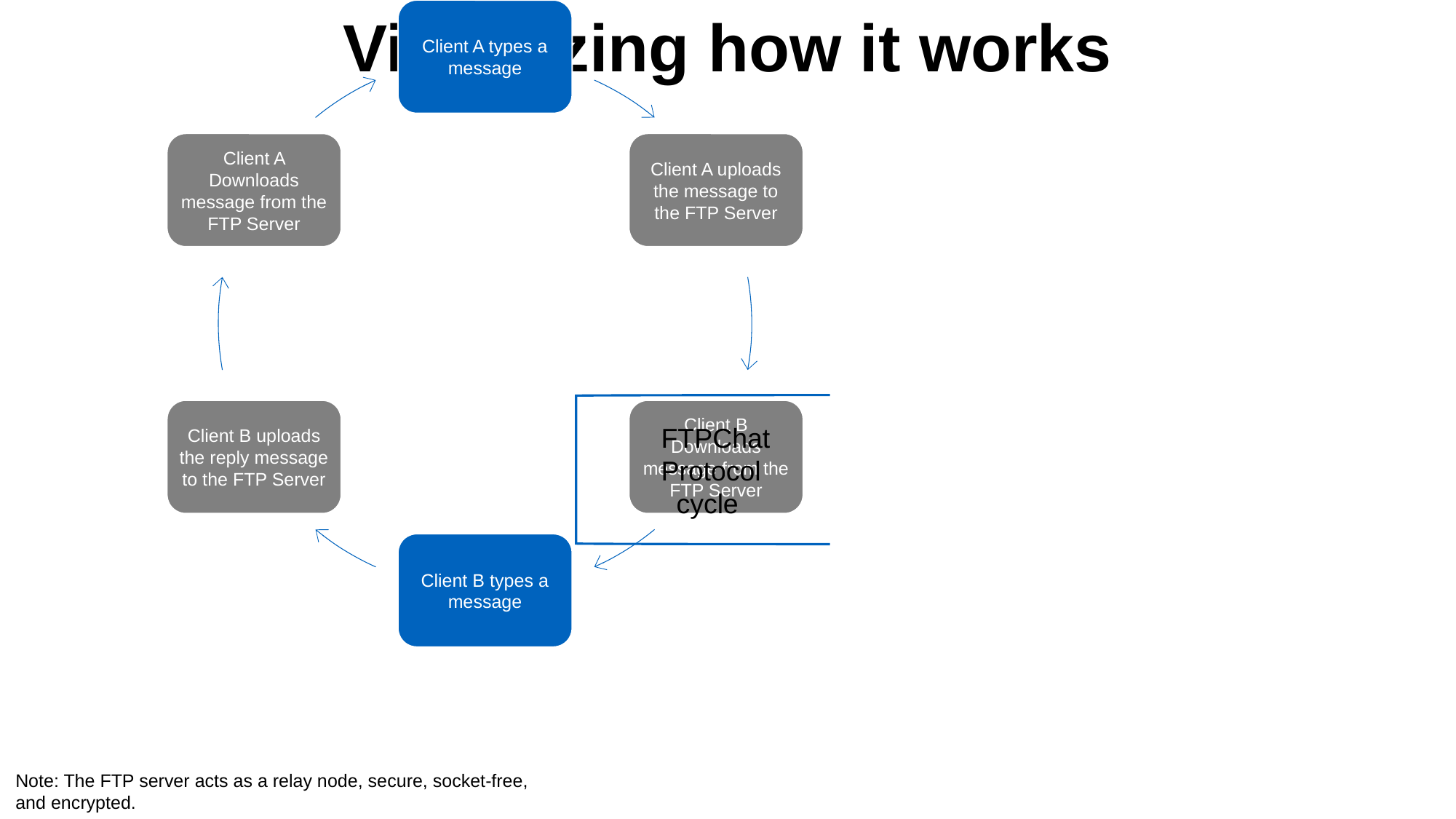

Visualizing how it works

Client A types a message
Client A uploads the message to the FTP Server
Client B Downloads message from the FTP Server
Client B types a message
Client B uploads the reply message to the FTP Server
Client A Downloads message from the FTP Server
FTPChat Protocol
  cycle
Note: The FTP server acts as a relay node, secure, socket-free, and encrypted.